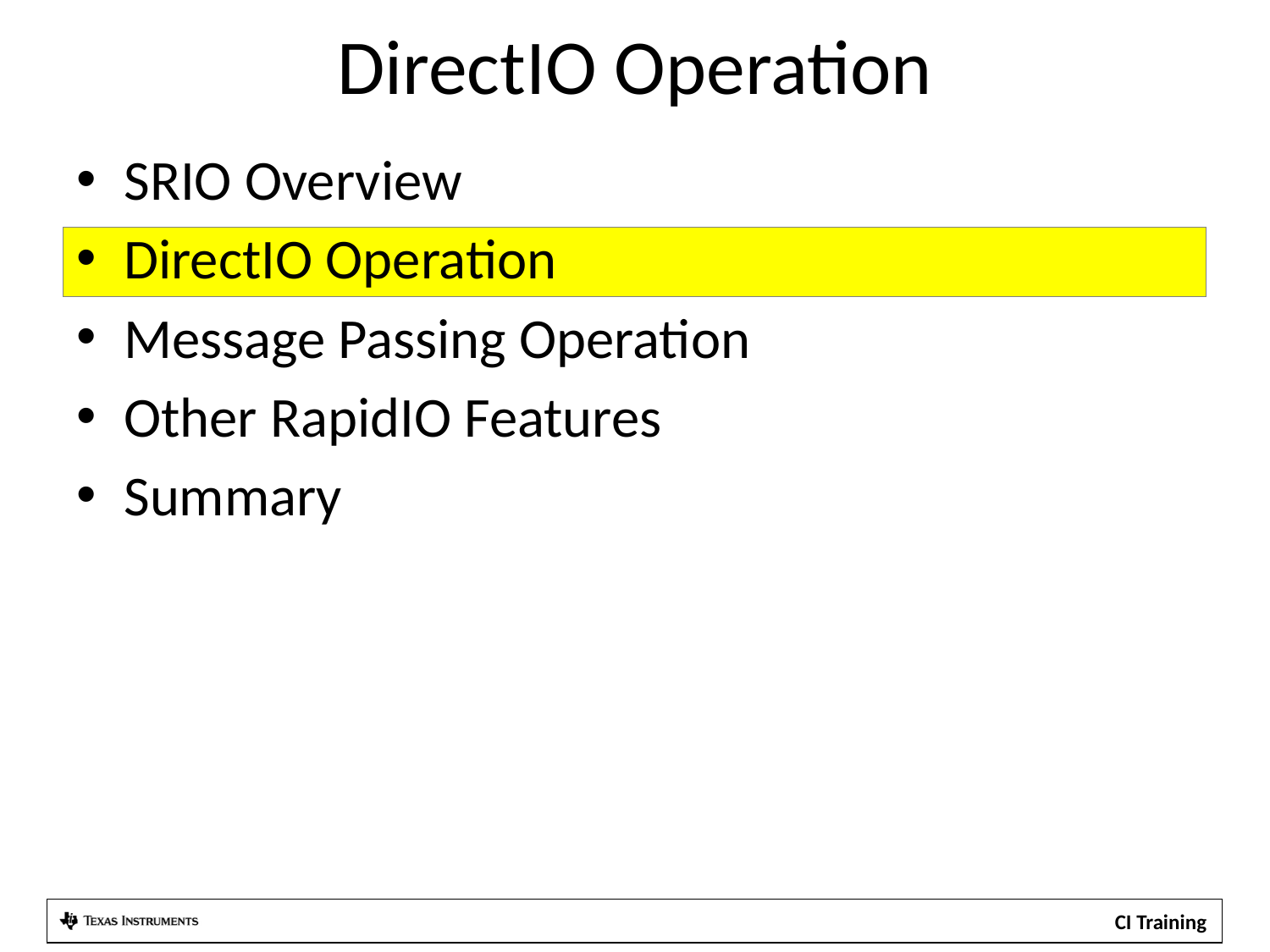

# DirectIO Operation
SRIO Overview
DirectIO Operation
Message Passing Operation
Other RapidIO Features
Summary